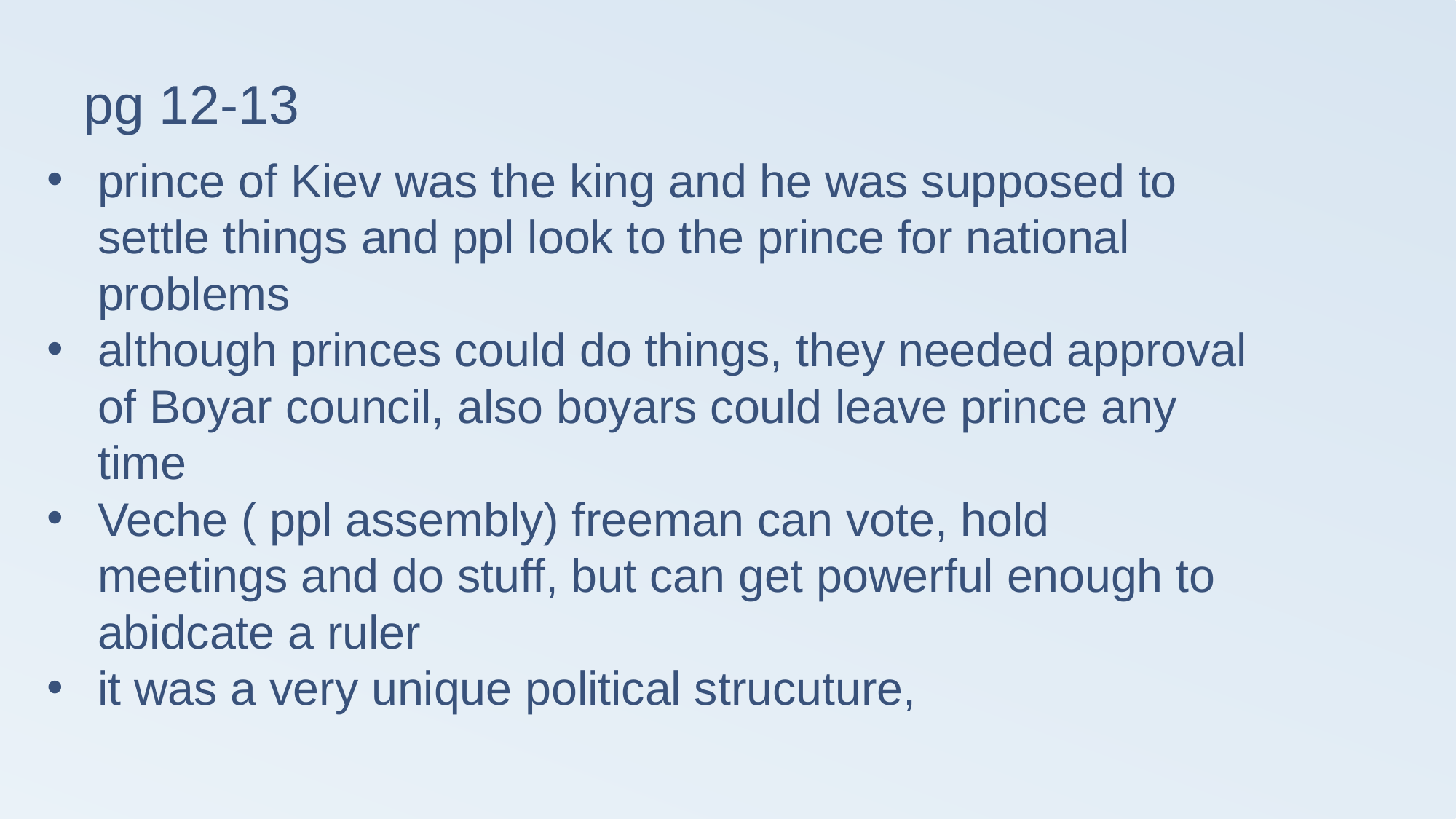

# pg 12-13
prince of Kiev was the king and he was supposed to settle things and ppl look to the prince for national problems
although princes could do things, they needed approval of Boyar council, also boyars could leave prince any time
Veche ( ppl assembly) freeman can vote, hold meetings and do stuff, but can get powerful enough to abidcate a ruler
it was a very unique political strucuture,